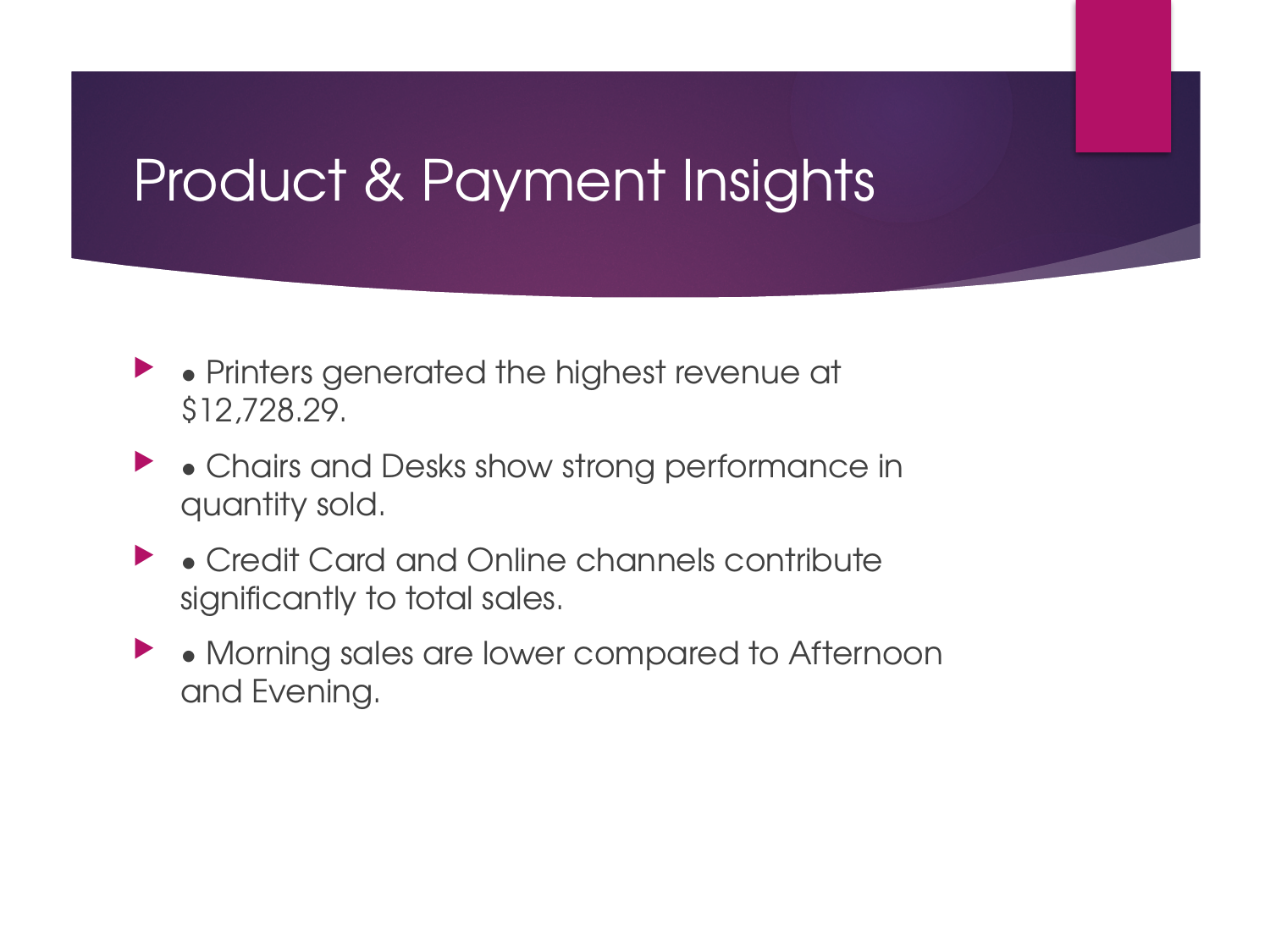

# Product & Payment Insights
• Printers generated the highest revenue at $12,728.29.
• Chairs and Desks show strong performance in quantity sold.
• Credit Card and Online channels contribute significantly to total sales.
• Morning sales are lower compared to Afternoon and Evening.